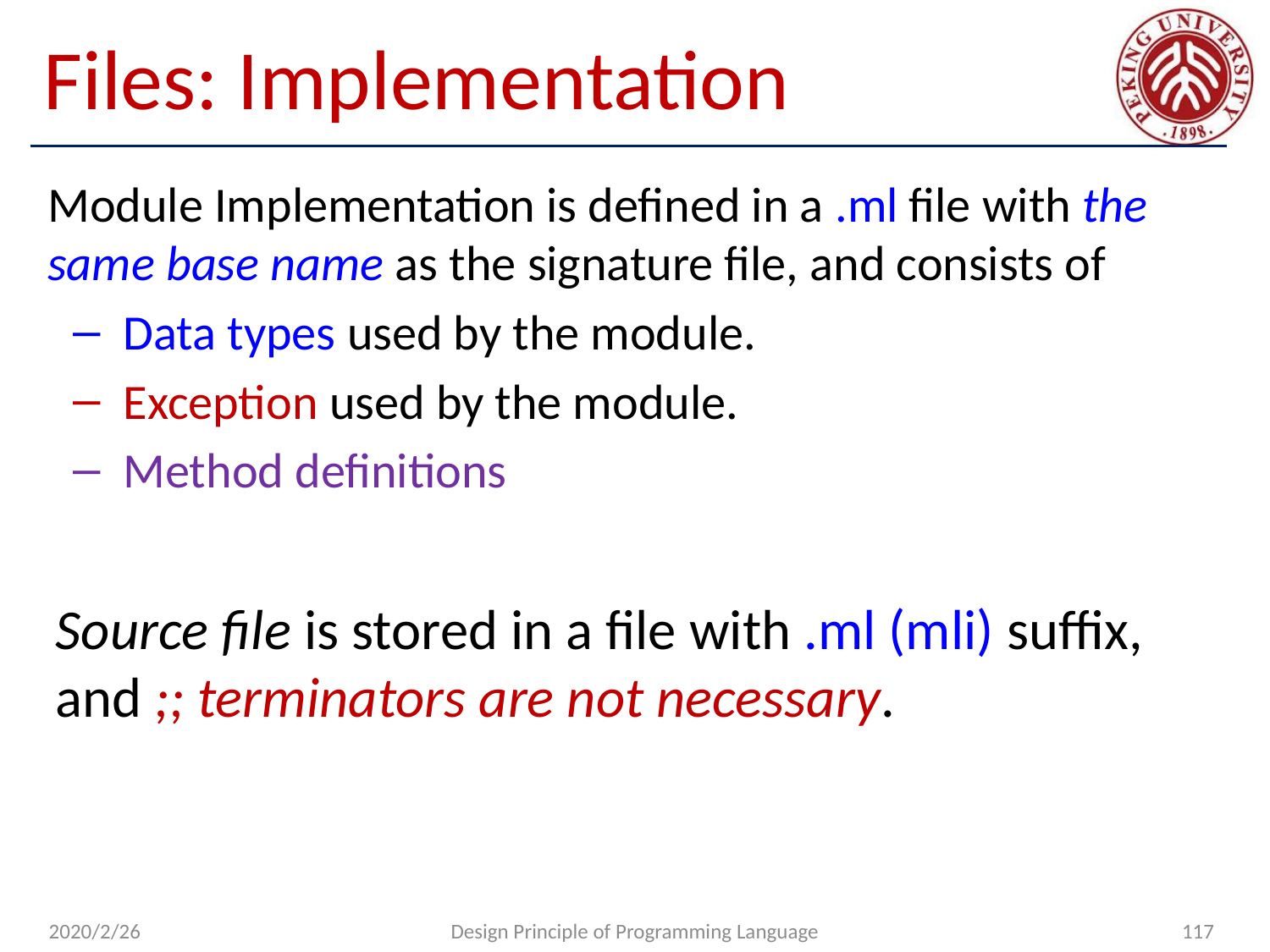

# Files: Implementation
Module Implementation is defined in a .ml file with the same base name as the signature file, and consists of
Data types used by the module.
Exception used by the module.
Method definitions

Source file is stored in a file with .ml (mli) suffix, and ;; terminators are not necessary.
2020/2/26
Design Principle of Programming Language
117